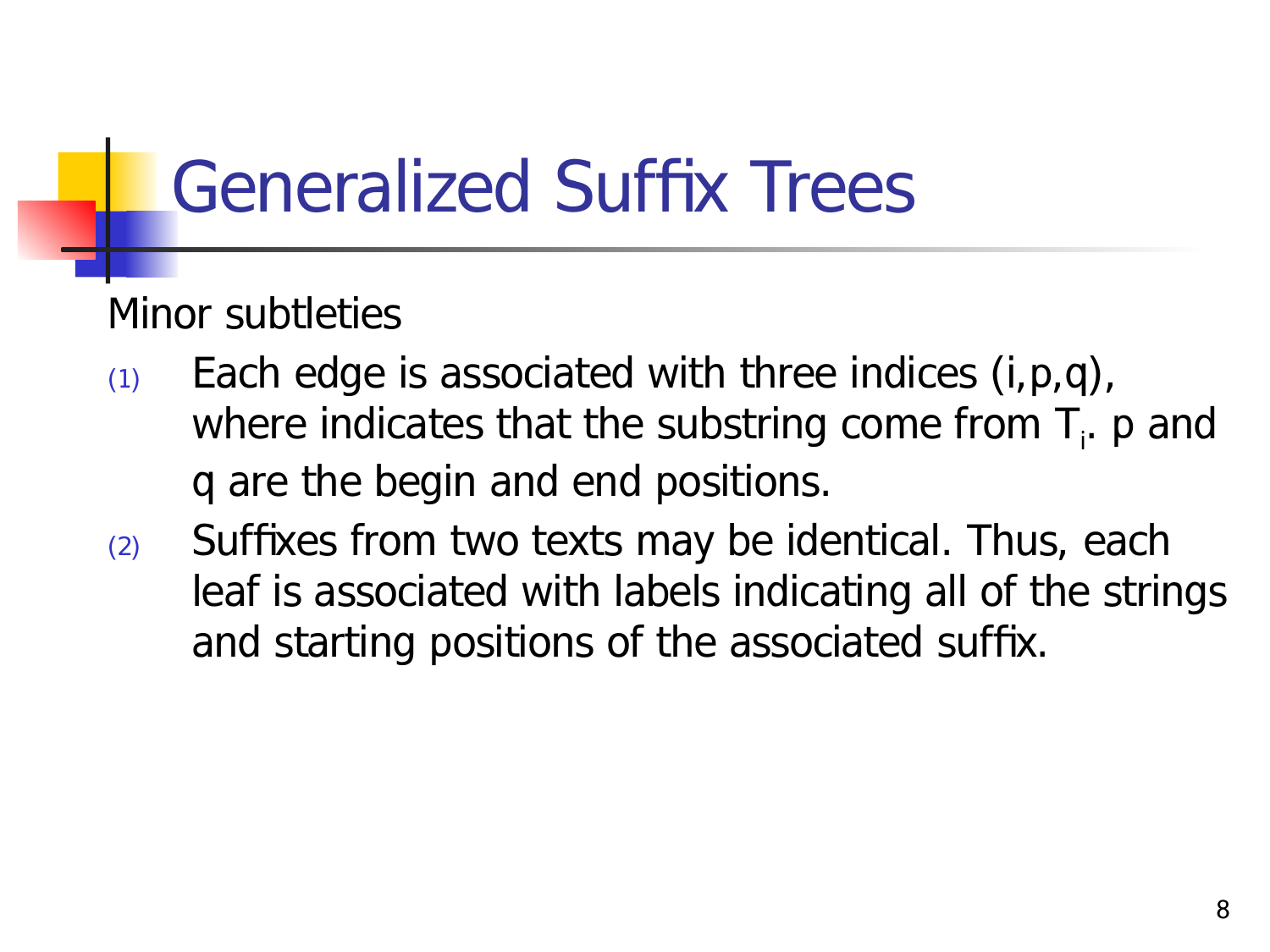

# Generalized Suffix Trees
Minor subtleties
Each edge is associated with three indices (i,p,q), where indicates that the substring come from Ti. p and q are the begin and end positions.
Suffixes from two texts may be identical. Thus, each leaf is associated with labels indicating all of the strings and starting positions of the associated suffix.

8